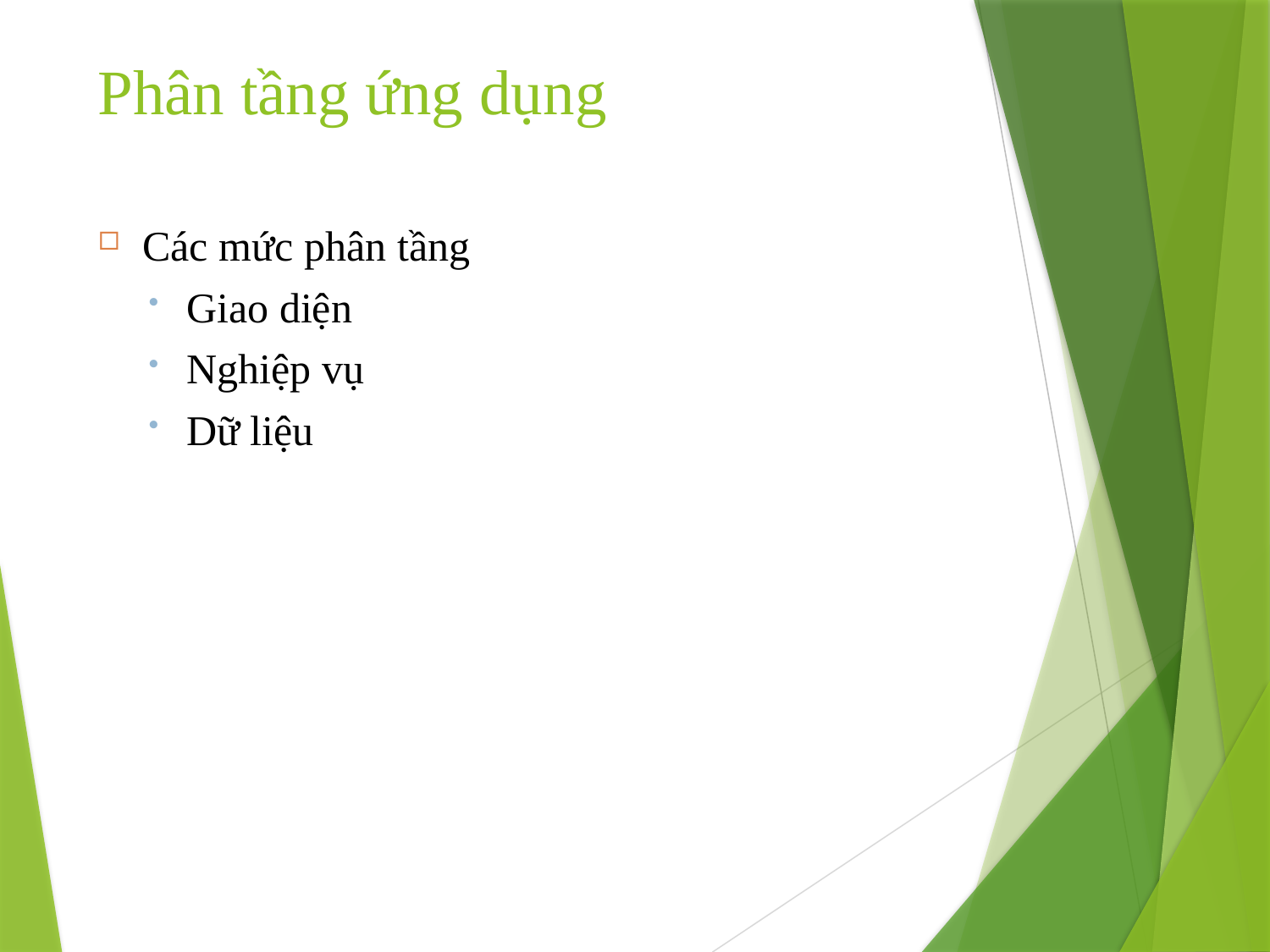

# Phân tầng ứng dụng
53
Các mức phân tầng
Giao diện
Nghiệp vụ
Dữ liệu